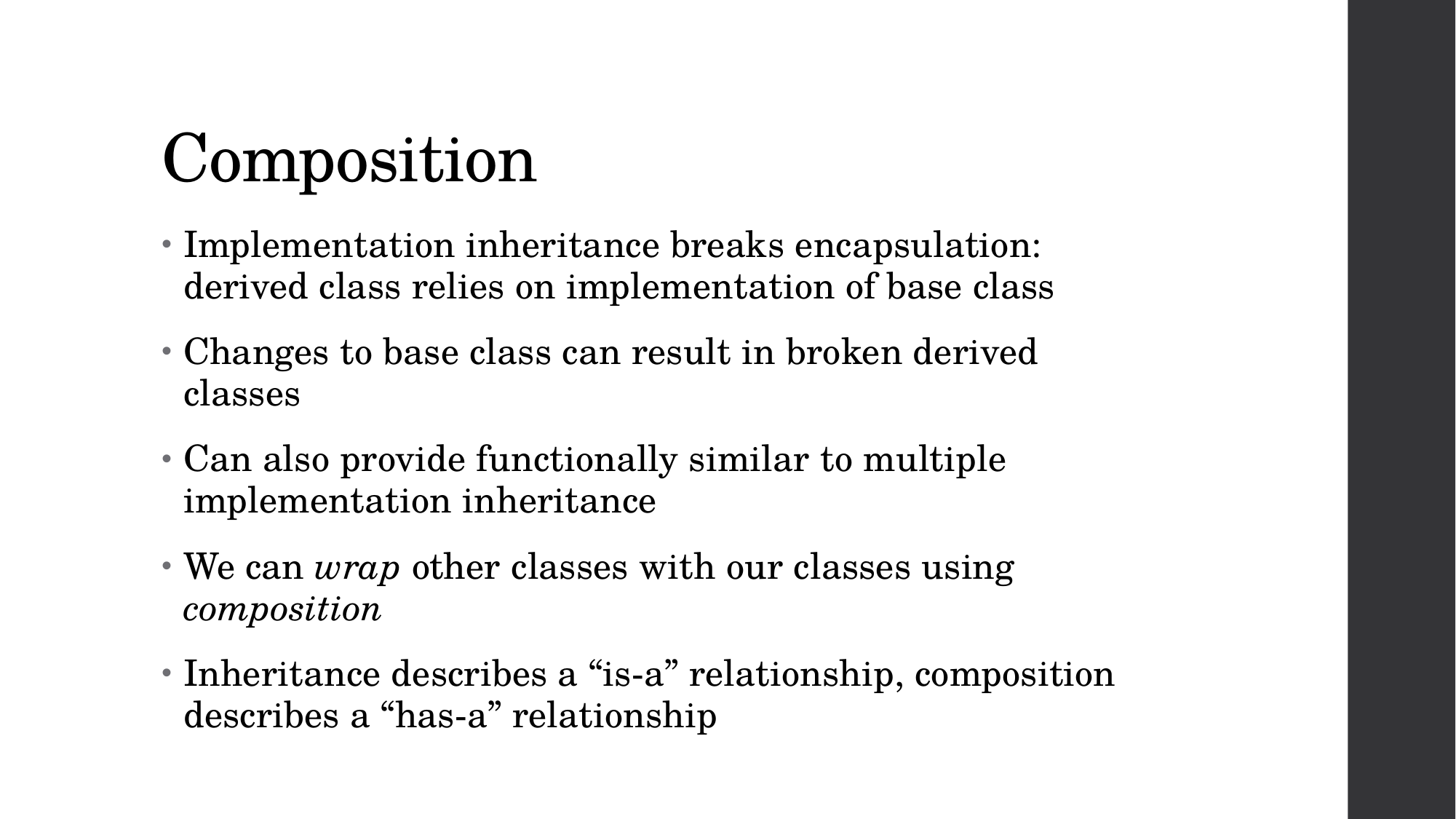

# Composition
Implementation inheritance breaks encapsulation: derived class relies on implementation of base class
Changes to base class can result in broken derived classes
Can also provide functionally similar to multiple implementation inheritance
We can wrap other classes with our classes using composition
Inheritance describes a “is-a” relationship, composition describes a “has-a” relationship